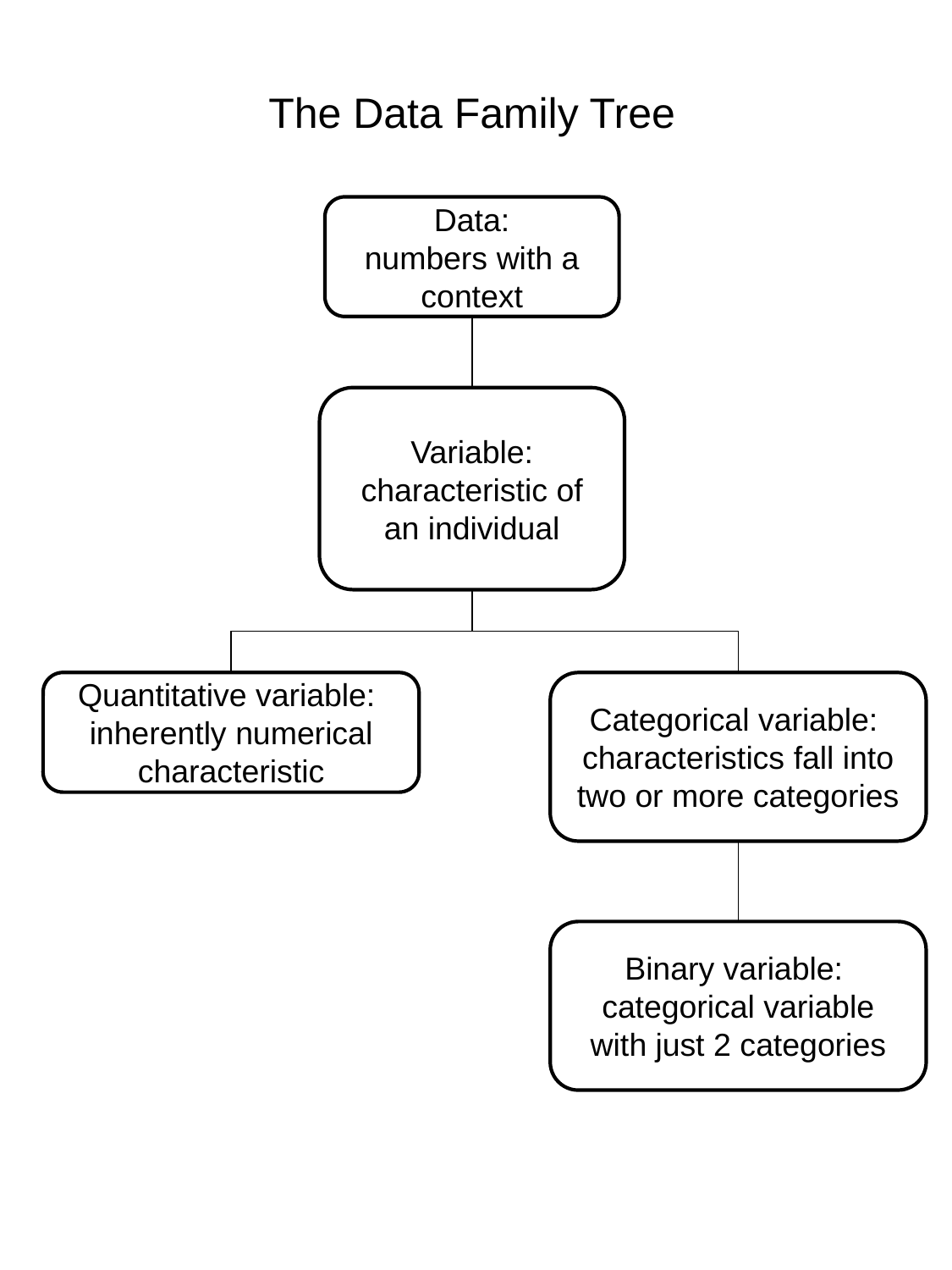

The Data Family Tree
Data:
numbers with a context
Variable:
characteristic of an individual
Quantitative variable:
inherently numerical characteristic
Categorical variable:
characteristics fall into two or more categories
Binary variable:
categorical variable with just 2 categories